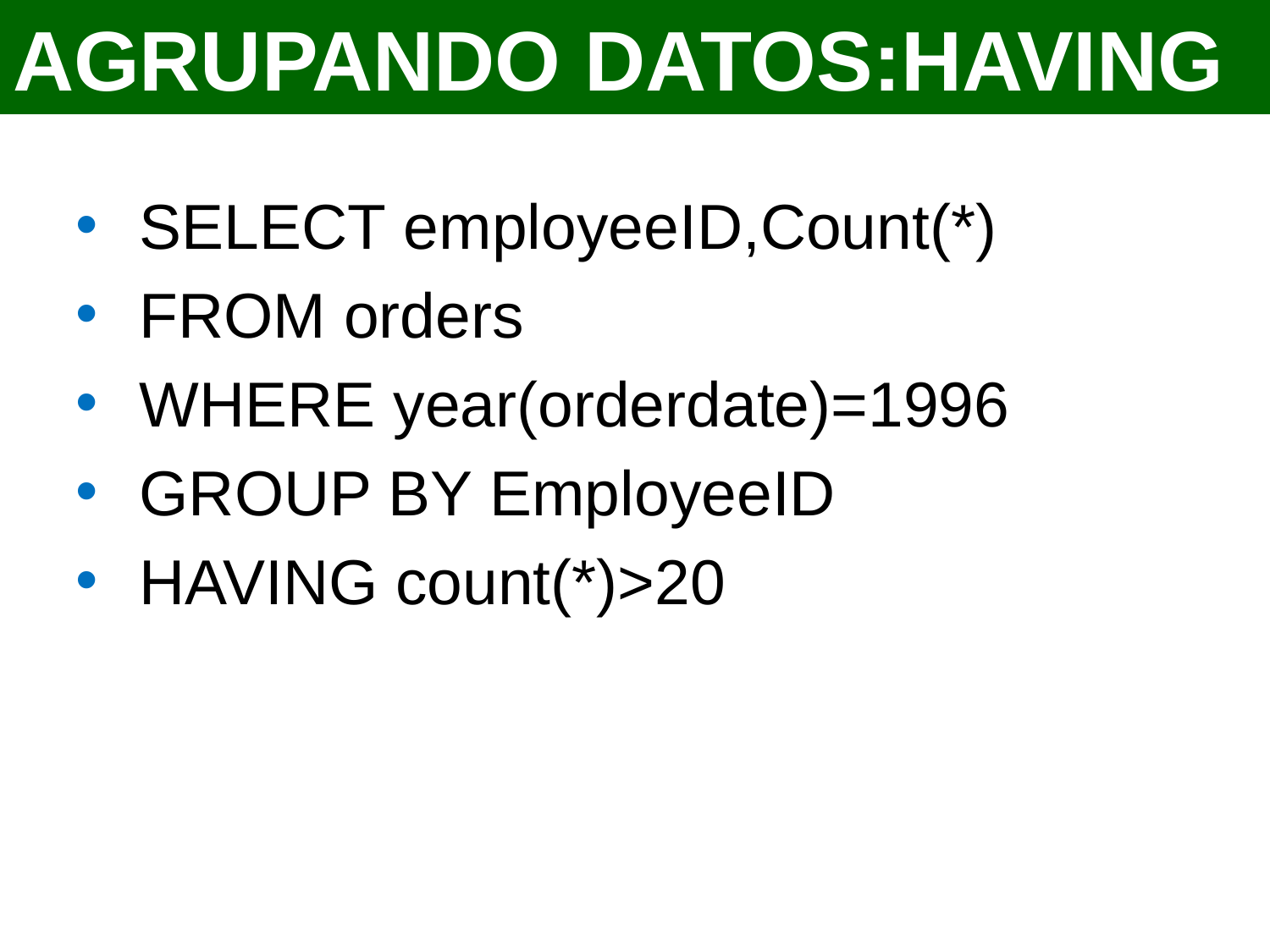

# AGRUPANDO DATOS:HAVING
SELECT employeeID,Count(*)
FROM orders
WHERE year(orderdate)=1996
GROUP BY EmployeeID
HAVING count(*)>20